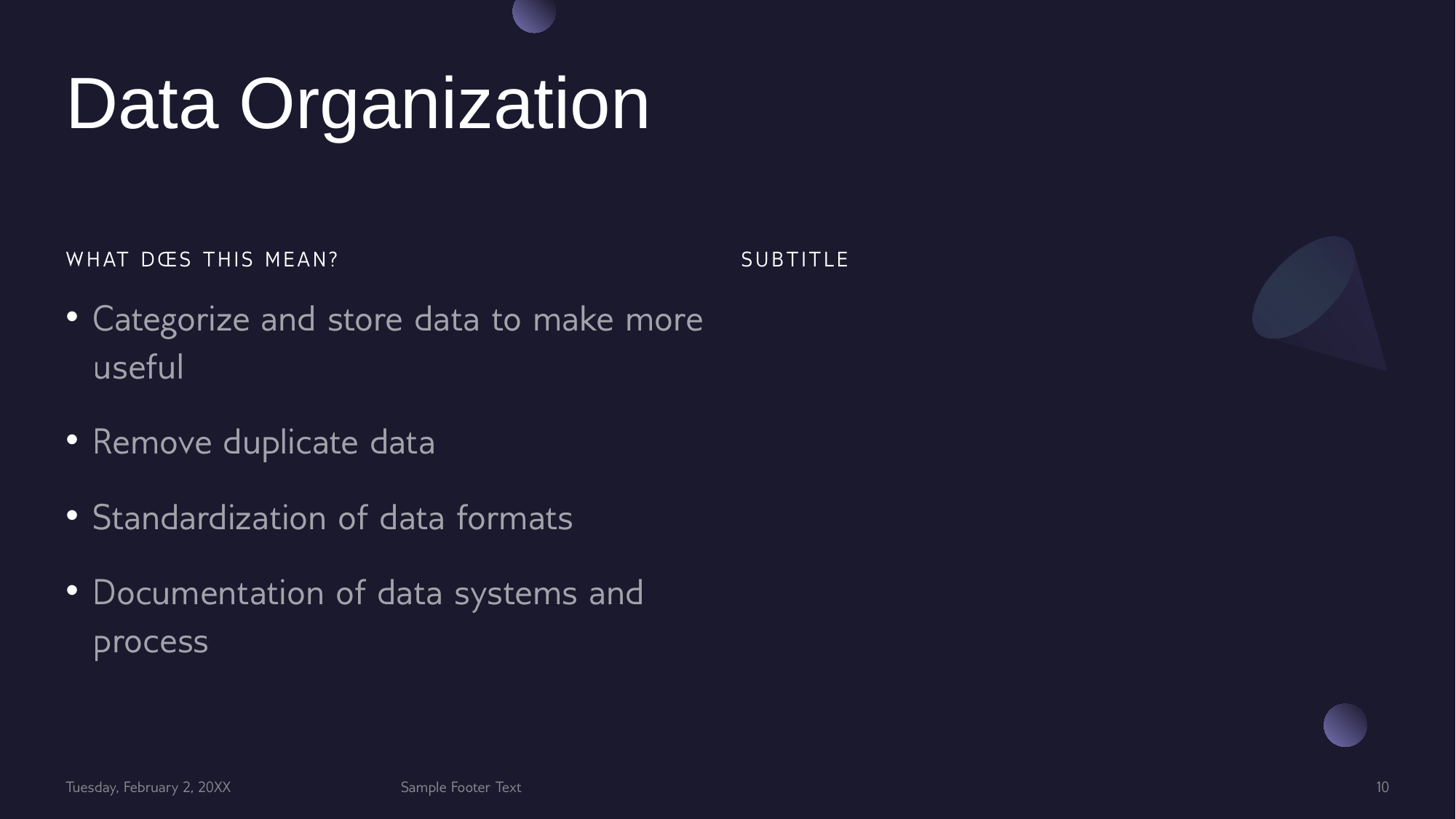

# Data Organization
What does this mean?
Subtitle

Categorize and store data to make more useful
Remove duplicate data
Standardization of data formats
Documentation of data systems and process

Tuesday, February 2, 20XX
Sample Footer Text
10